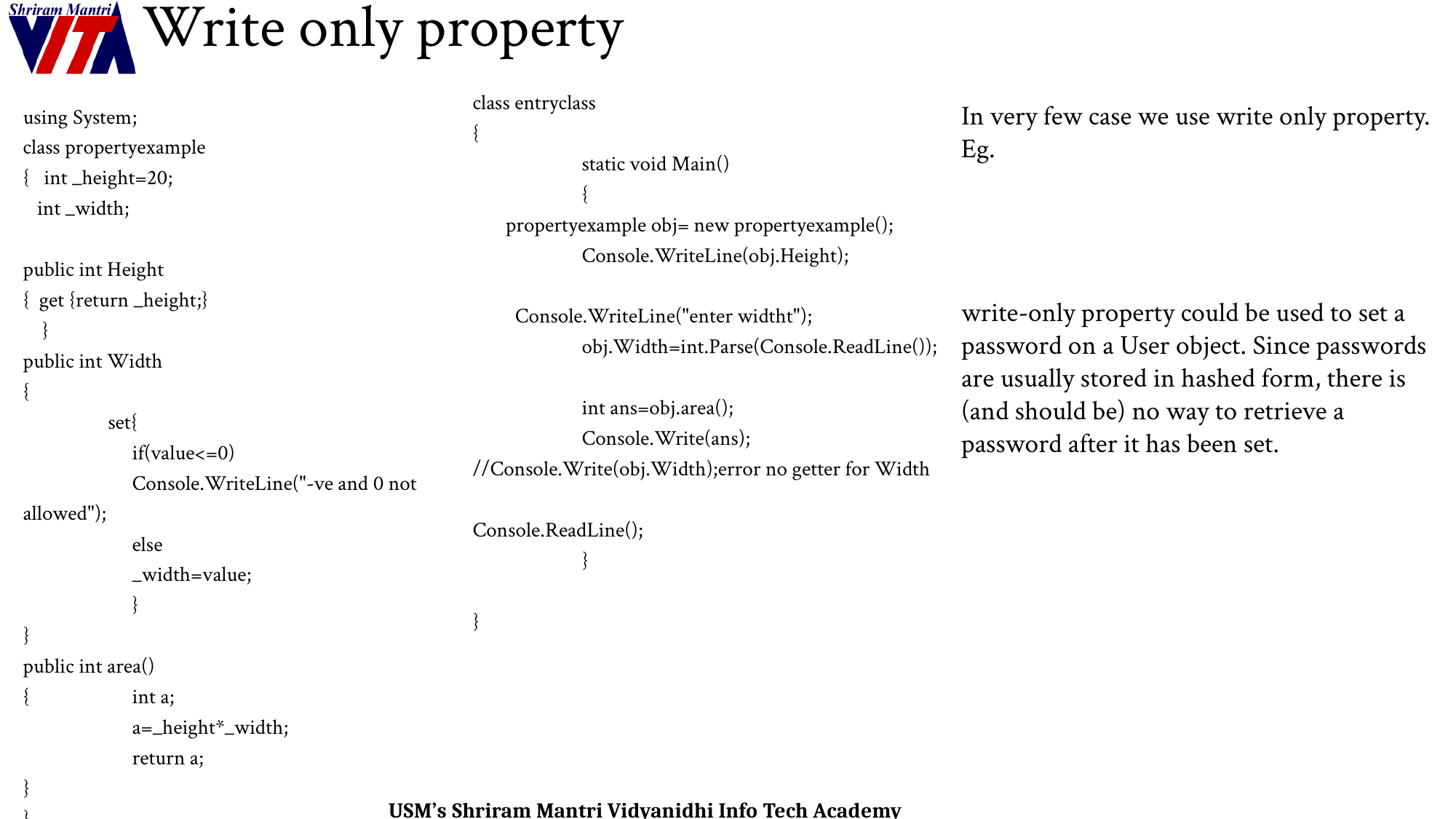

# Write only property
class entryclass
{
	static void Main()
	{
       propertyexample obj= new propertyexample();
	Console.WriteLine(obj.Height);

         Console.WriteLine("enter widtht");
	obj.Width=int.Parse(Console.ReadLine());

 	int ans=obj.area();
	Console.Write(ans);
//Console.Write(obj.Width);error no getter for Width

Console.ReadLine();
	}

}

using System;
class propertyexample
{   int _height=20;
   int _width;

public int Height
{  get {return _height;}
    }
public int Width
{
                  set{
 	if(value<=0)
	Console.WriteLine("-ve and 0 not allowed");
	else
	_width=value;
                       }
}
public int area()
{	int a;
	a=_height*_width;
	return a;
}
}

In very few case we use write only property.
Eg.

write-only property could be used to set a password on a User object. Since passwords are usually stored in hashed form, there is (and should be) no way to retrieve a password after it has been set.